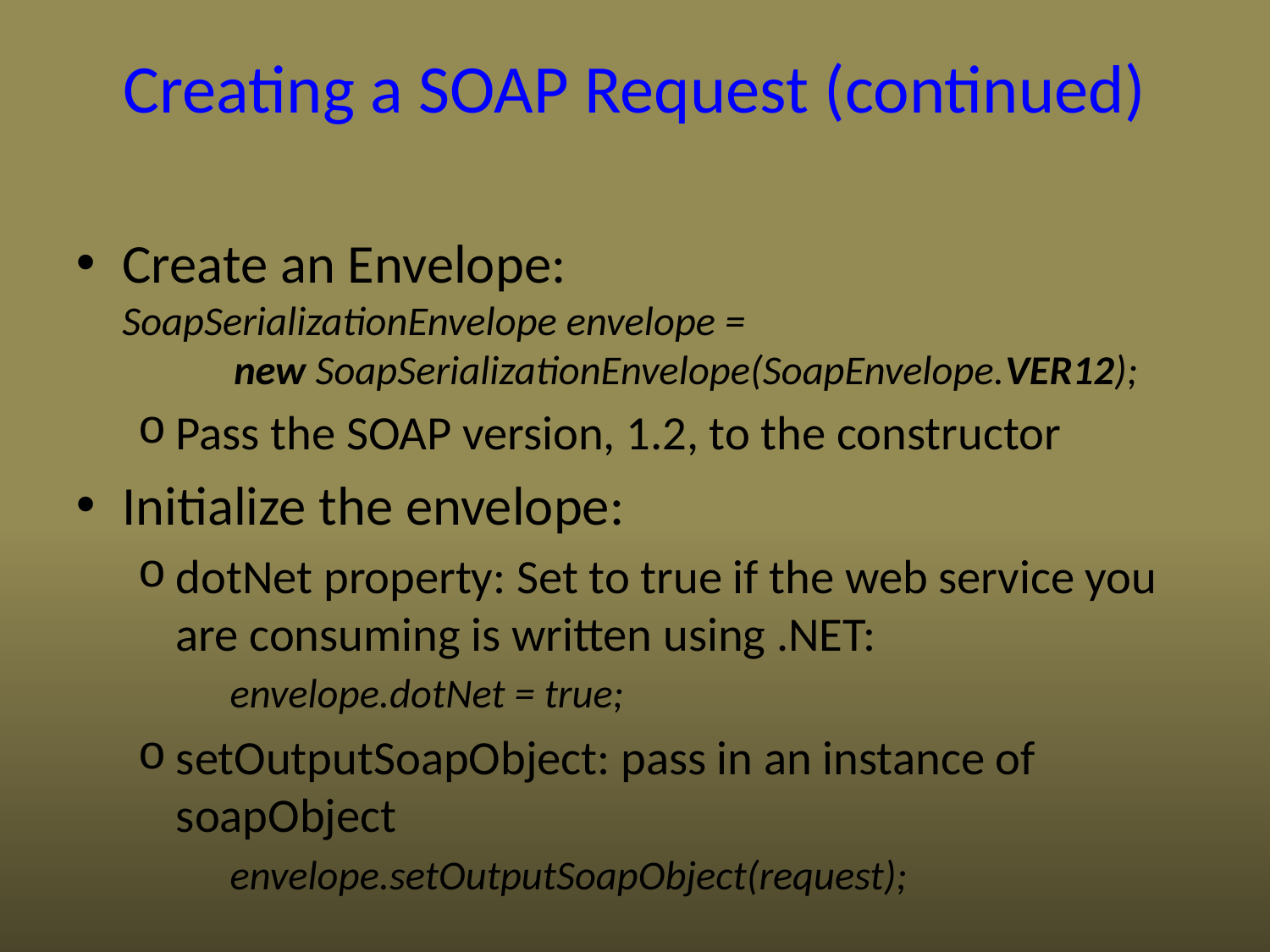

Creating a SOAP Request (continued)
Create an Envelope:
SoapSerializationEnvelope envelope =
            new SoapSerializationEnvelope(SoapEnvelope.VER12);
Pass the SOAP version, 1.2, to the constructor
Initialize the envelope:
dotNet property: Set to true if the web service you are consuming is written using .NET:
     envelope.dotNet = true;
setOutputSoapObject: pass in an instance of soapObject
     envelope.setOutputSoapObject(request);